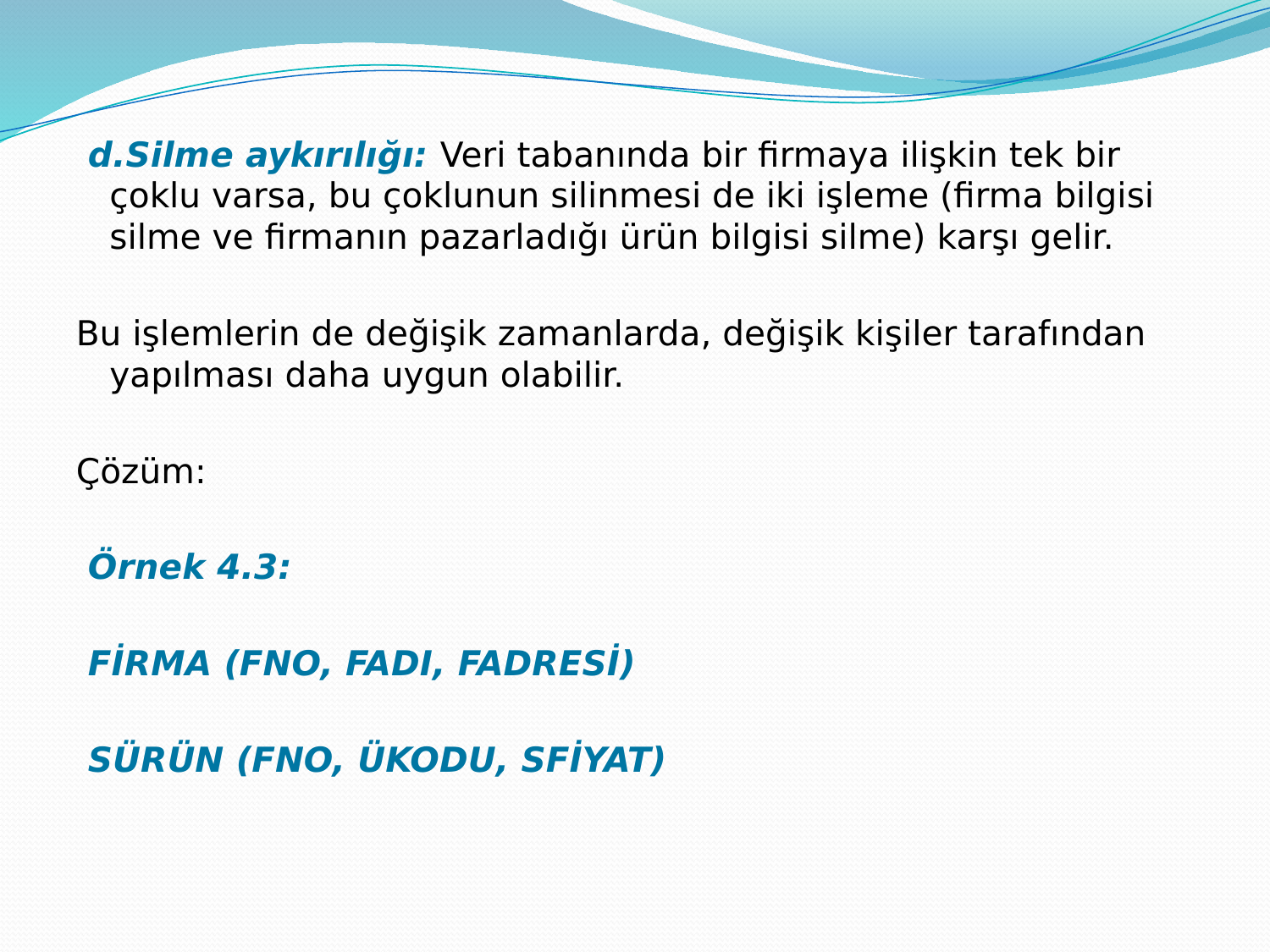

d.Silme aykırılığı: Veri tabanında bir firmaya ilişkin tek bir çoklu varsa, bu çoklunun silinmesi de iki işleme (firma bilgisi silme ve firmanın pazarladığı ürün bilgisi silme) karşı gelir.

Bu işlemlerin de değişik zamanlarda, değişik kişiler tarafından yapılması daha uygun olabilir.

Çözüm:

 Örnek 4.3:

 FİRMA (FNO, FADI, FADRESİ)

 SÜRÜN (FNO, ÜKODU, SFİYAT)